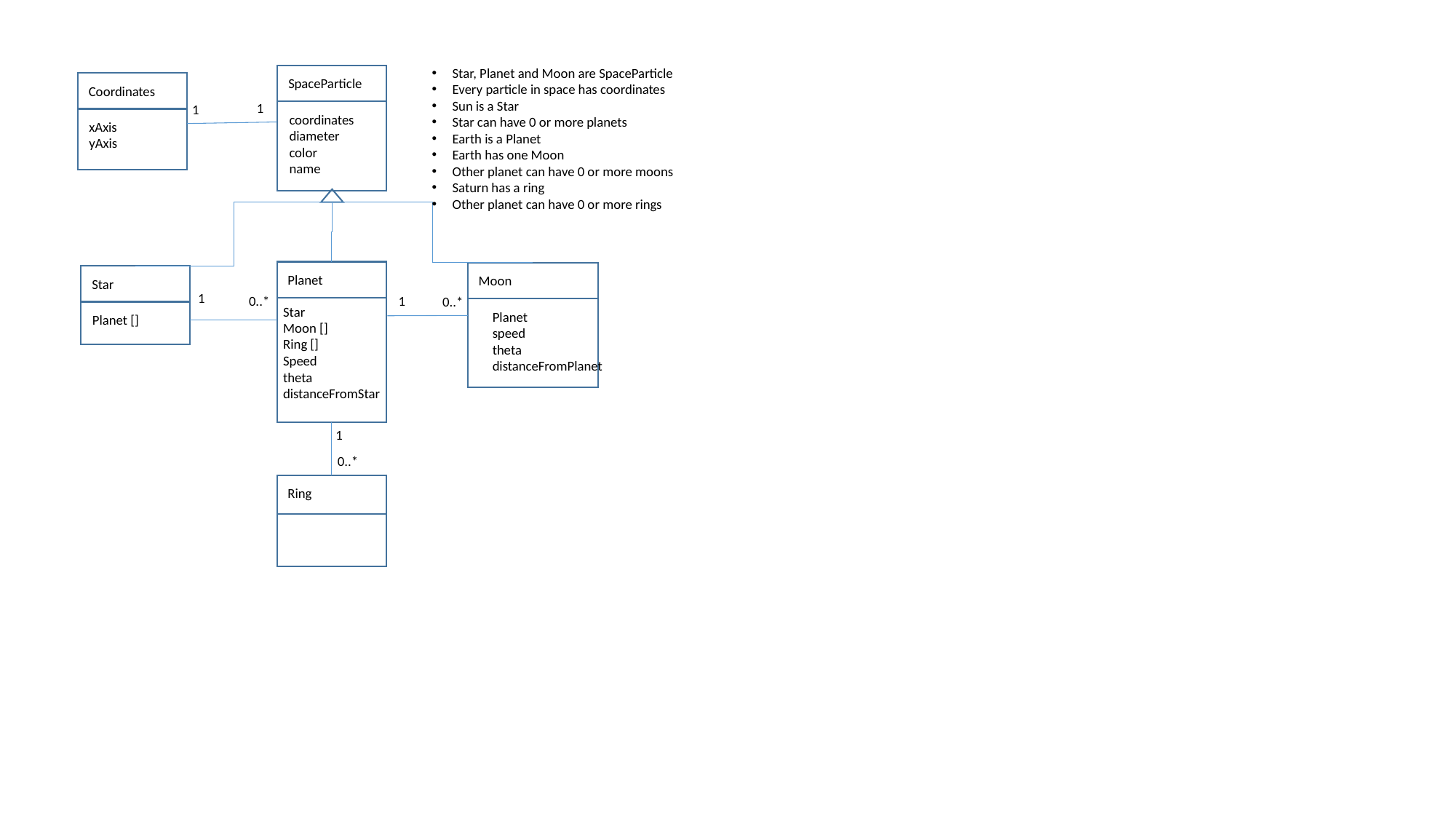

Star, Planet and Moon are SpaceParticle
Every particle in space has coordinates
Sun is a Star
Star can have 0 or more planets
Earth is a Planet
Earth has one Moon
Other planet can have 0 or more moons
Saturn has a ring
Other planet can have 0 or more rings

SpaceParticle

coordinates
diameter
color
name

Coordinates

xAxis
yAxis
1
1

Planet
Star
Moon []
Ring []
Speed
theta
distanceFromStar

Moon

Planet
speed
theta
distanceFromPlanet

Star

Planet []
1
0..*
1
0..*
1
0..*

Ring